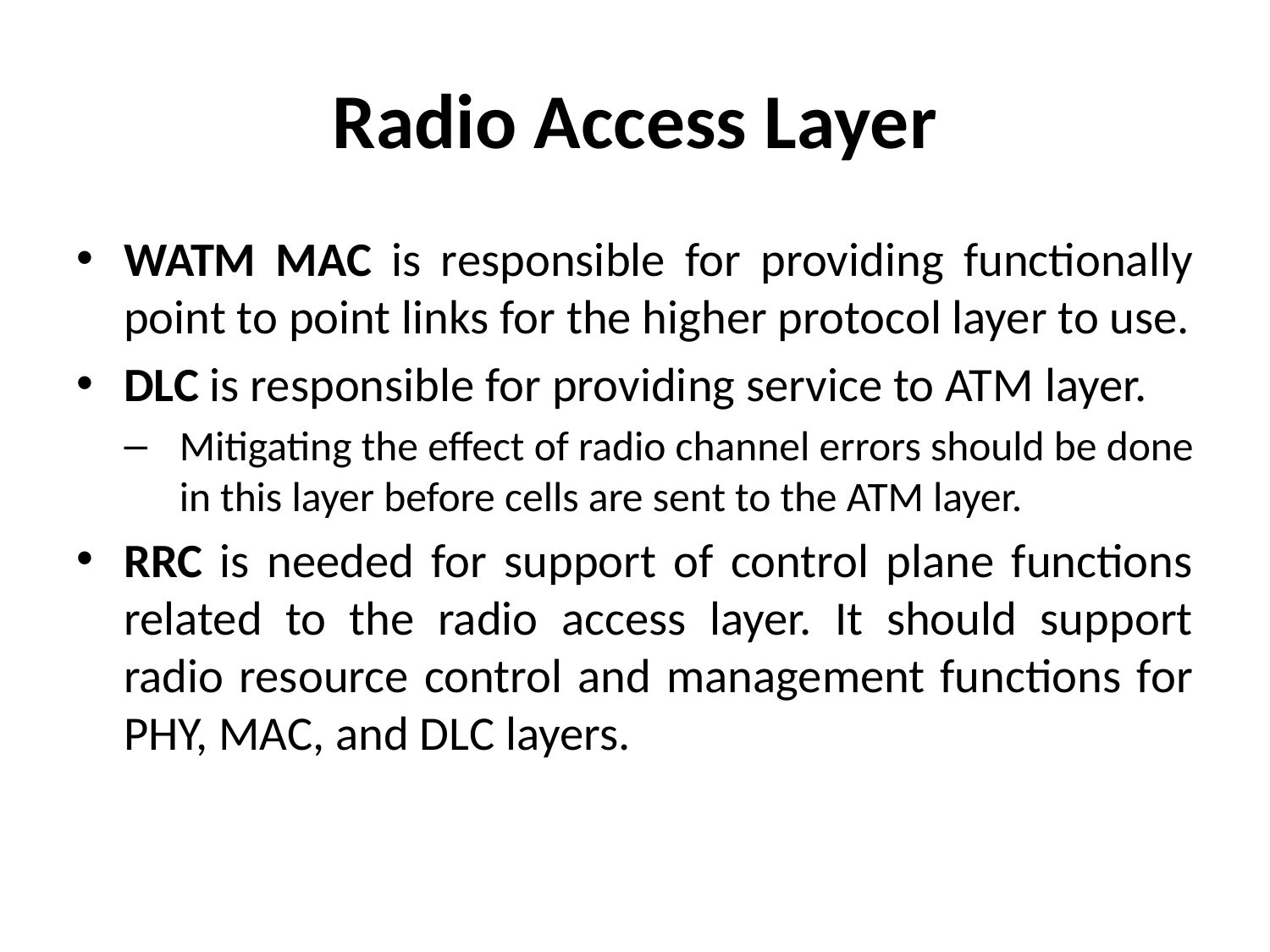

# Radio Access Layer
WATM MAC is responsible for providing functionally point to point links for the higher protocol layer to use.
DLC is responsible for providing service to ATM layer.
Mitigating the effect of radio channel errors should be done in this layer before cells are sent to the ATM layer.
RRC is needed for support of control plane functions related to the radio access layer. It should support radio resource control and management functions for PHY, MAC, and DLC layers.